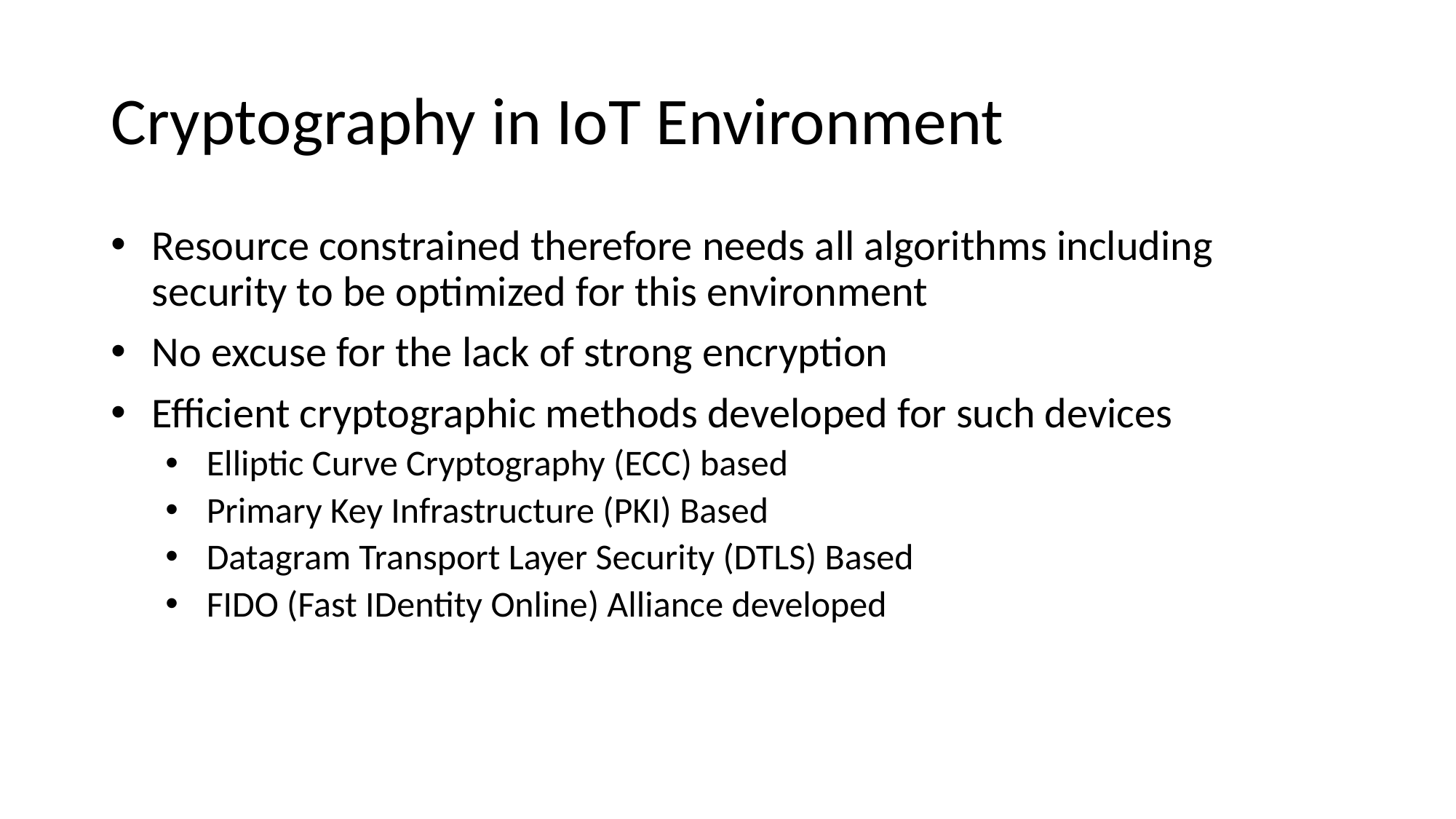

# Cryptography in IoT Environment
Resource constrained therefore needs all algorithms including security to be optimized for this environment
No excuse for the lack of strong encryption
Efficient cryptographic methods developed for such devices
Elliptic Curve Cryptography (ECC) based
Primary Key Infrastructure (PKI) Based
Datagram Transport Layer Security (DTLS) Based
FIDO (Fast IDentity Online) Alliance developed